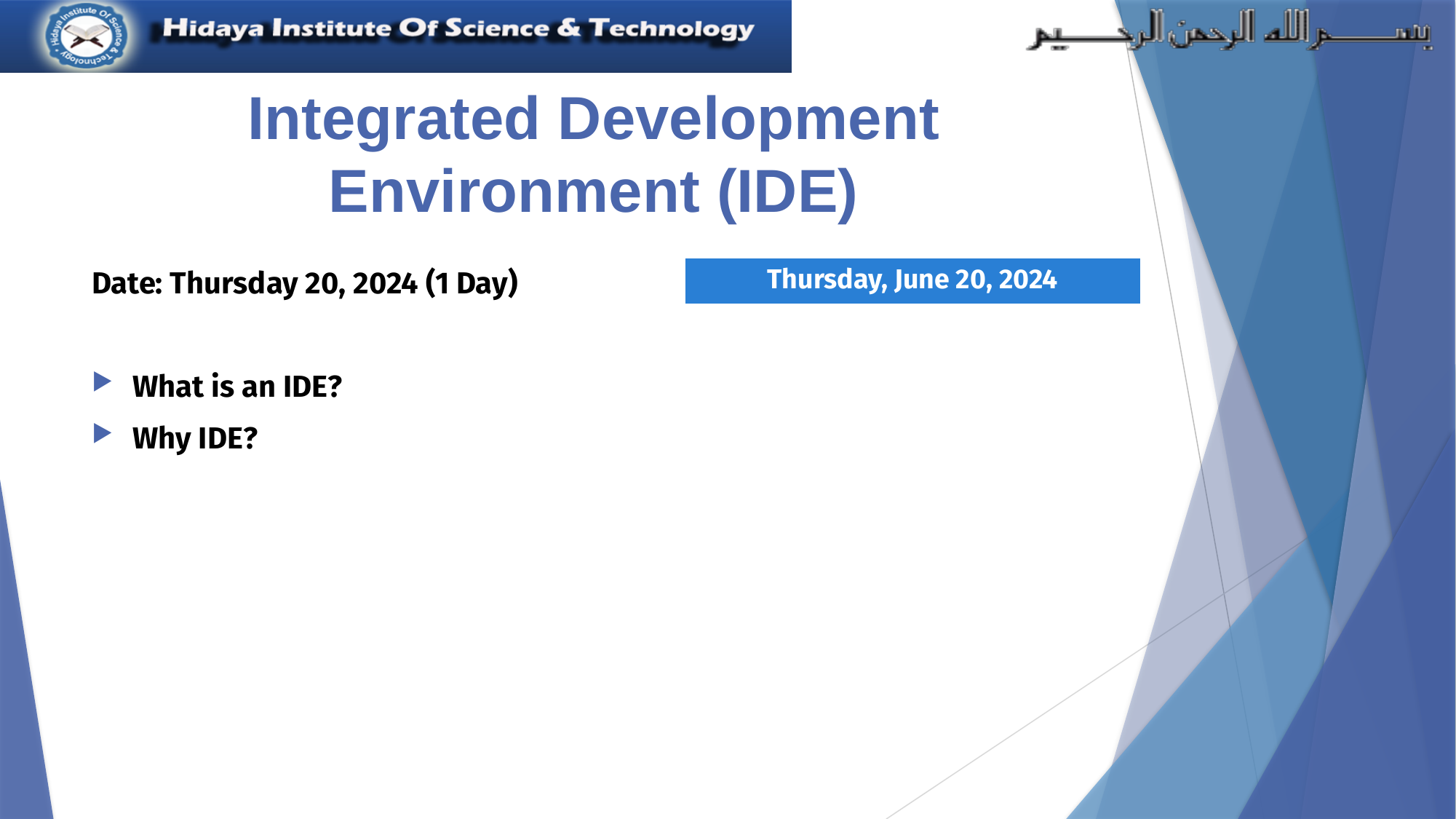

# Integrated Development Environment (IDE)
Date: Thursday 20, 2024 (1 Day)

What is an IDE?
Why IDE?
| Thursday, June 20, 2024 |
| --- |